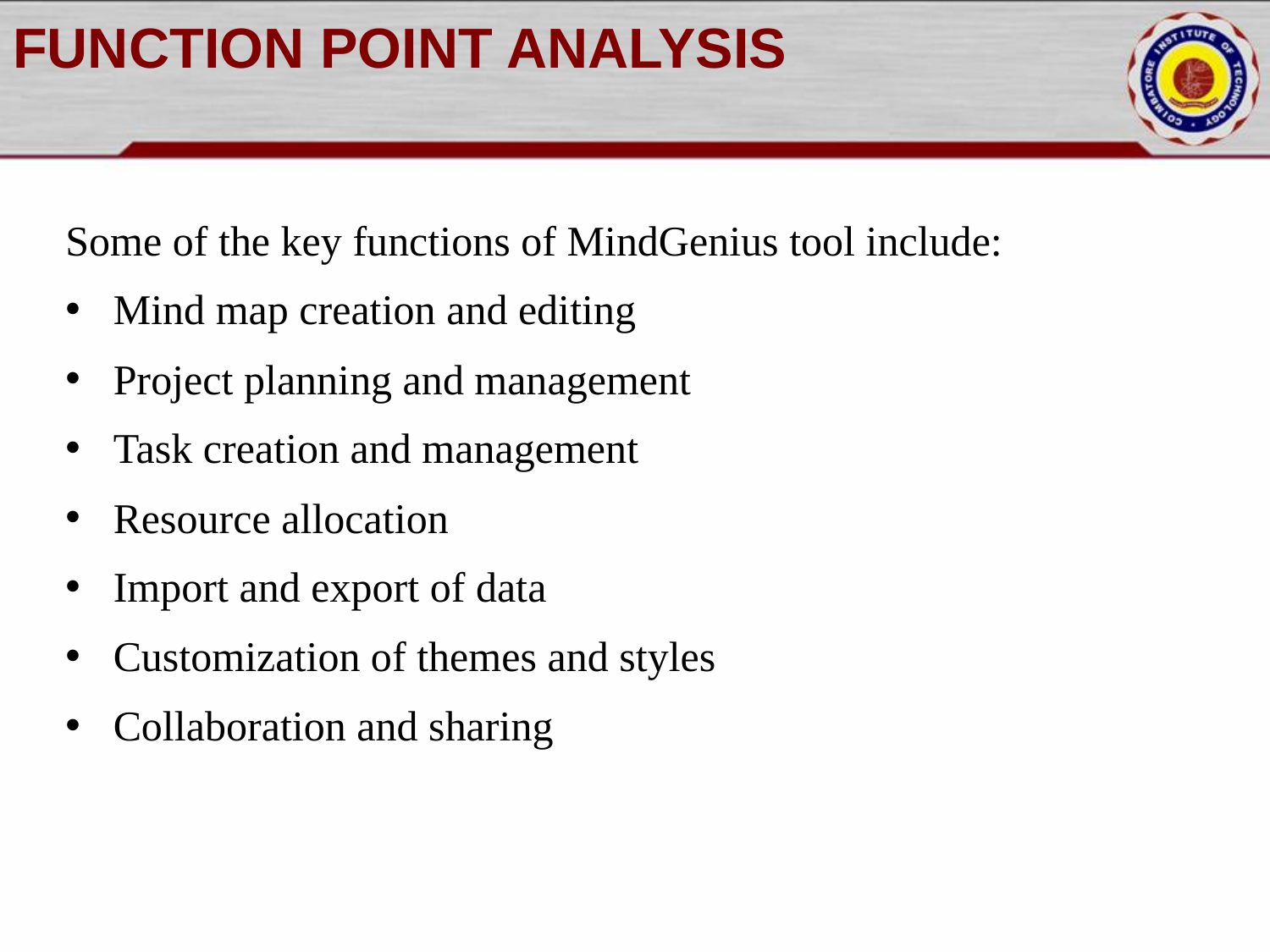

# FUNCTION POINT ANALYSIS
Some of the key functions of MindGenius tool include:
Mind map creation and editing
Project planning and management
Task creation and management
Resource allocation
Import and export of data
Customization of themes and styles
Collaboration and sharing
10